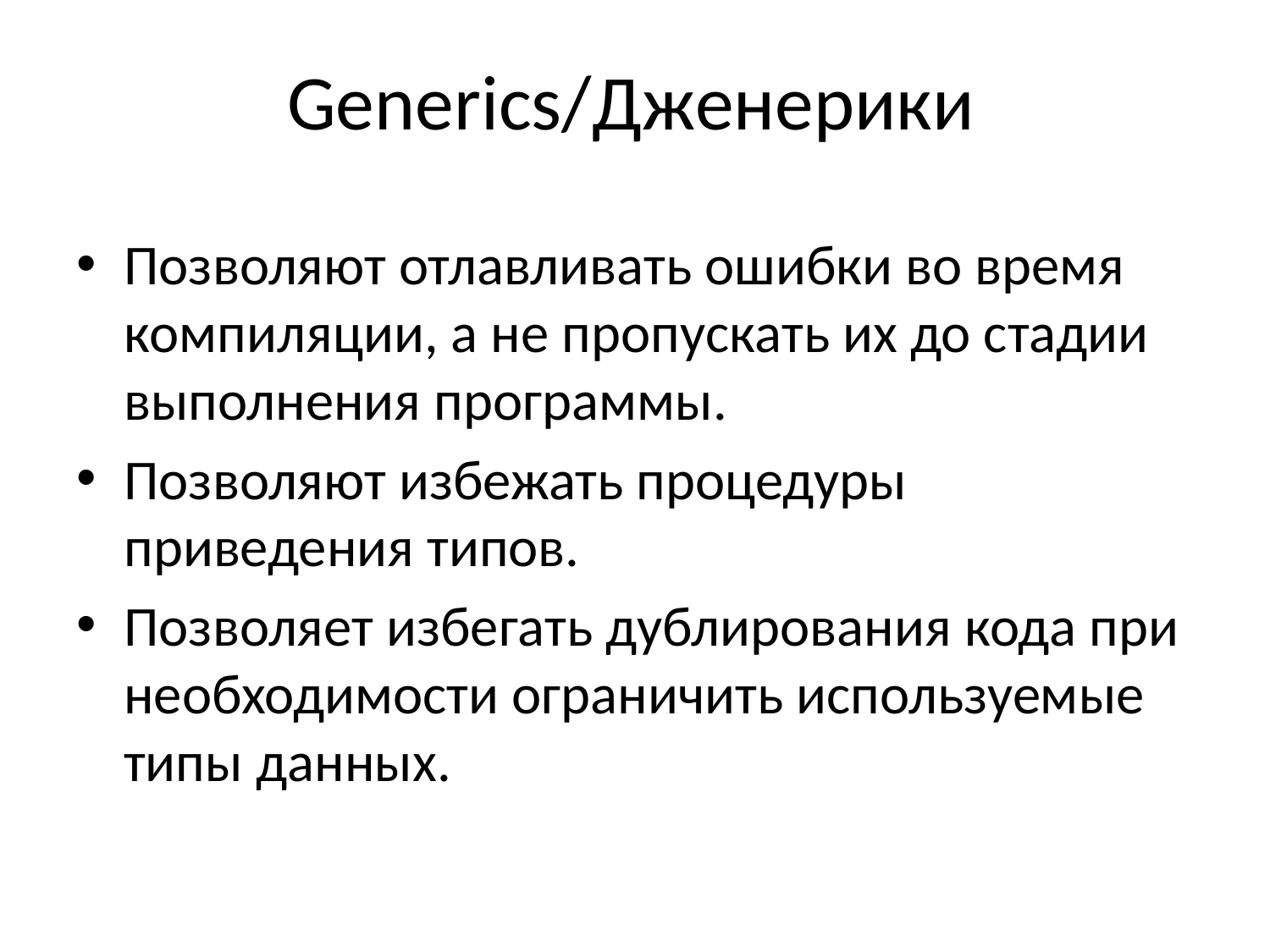

# Generics/Дженерики
Позволяют отлавливать ошибки во время компиляции, а не пропускать их до стадии выполнения программы.
Позволяют избежать процедуры приведения типов.
Позволяет избегать дублирования кода при необходимости ограничить используемые типы данных.